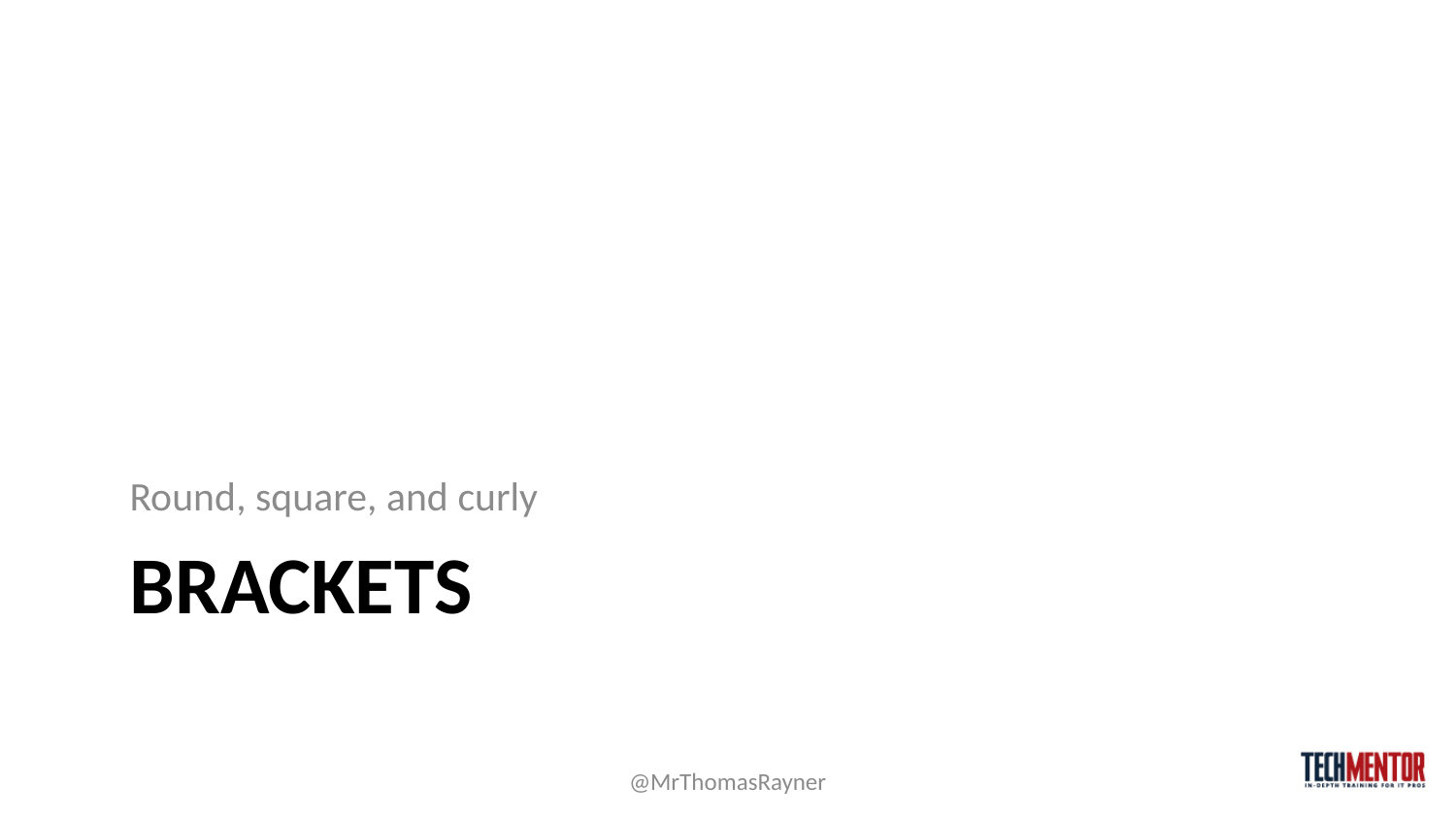

Round, square, and curly
# Brackets
@MrThomasRayner